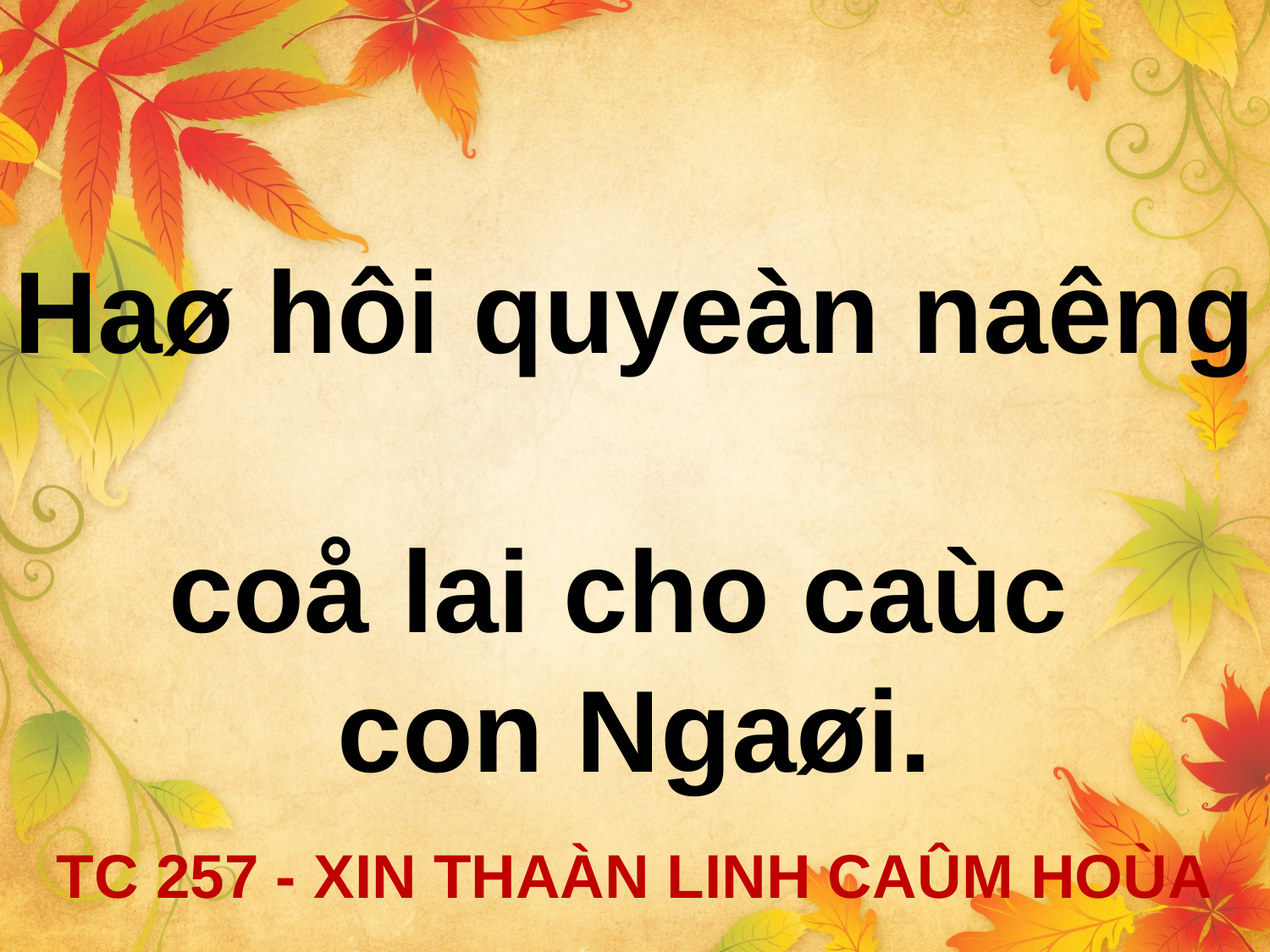

Haø hôi quyeàn naêng
coå lai cho caùc
con Ngaøi.
TC 257 - XIN THAÀN LINH CAÛM HOÙA